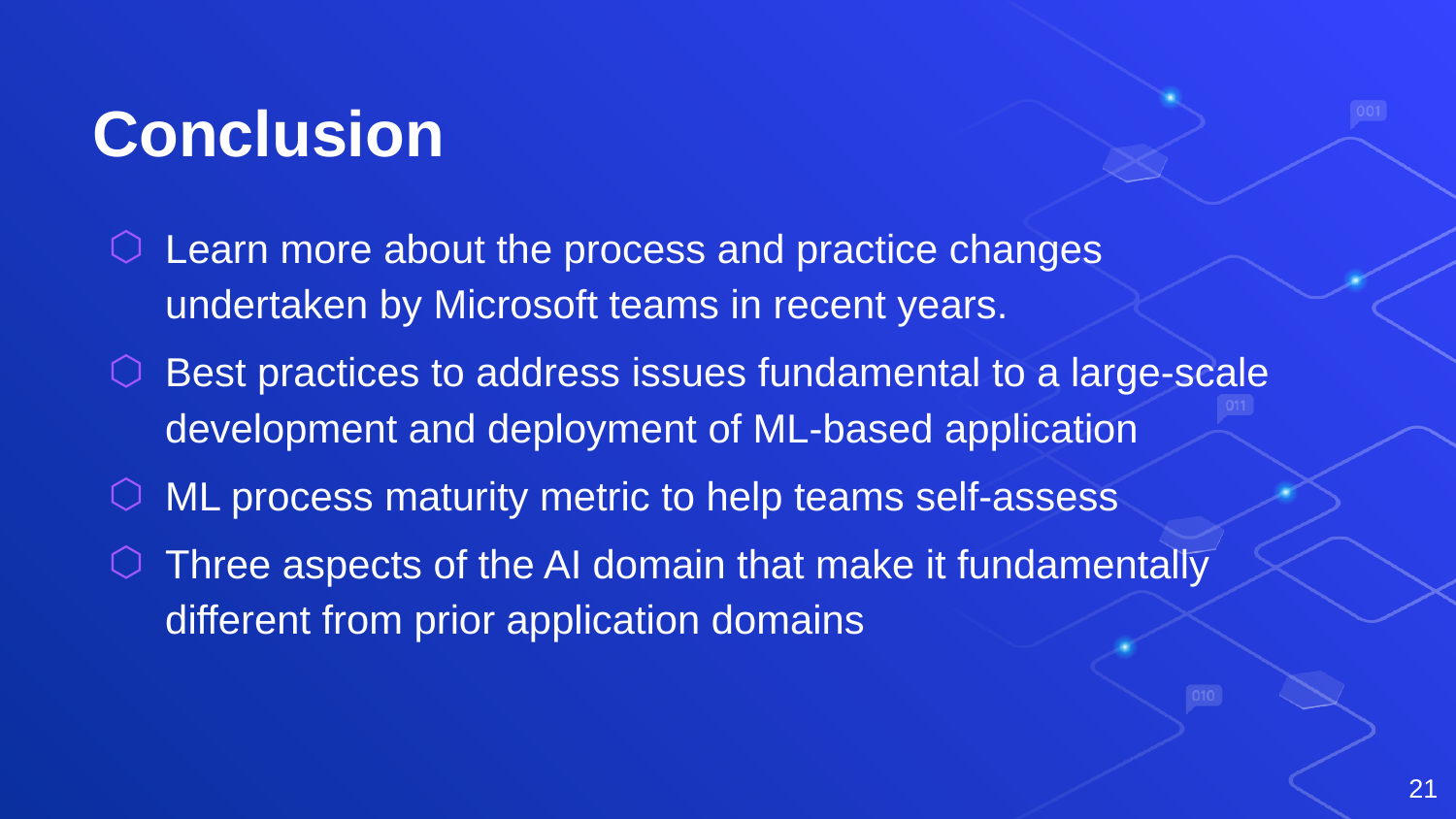

# Conclusion
Learn more about the process and practice changes undertaken by Microsoft teams in recent years.
Best practices to address issues fundamental to a large-scale development and deployment of ML-based application
ML process maturity metric to help teams self-assess
Three aspects of the AI domain that make it fundamentally different from prior application domains
21